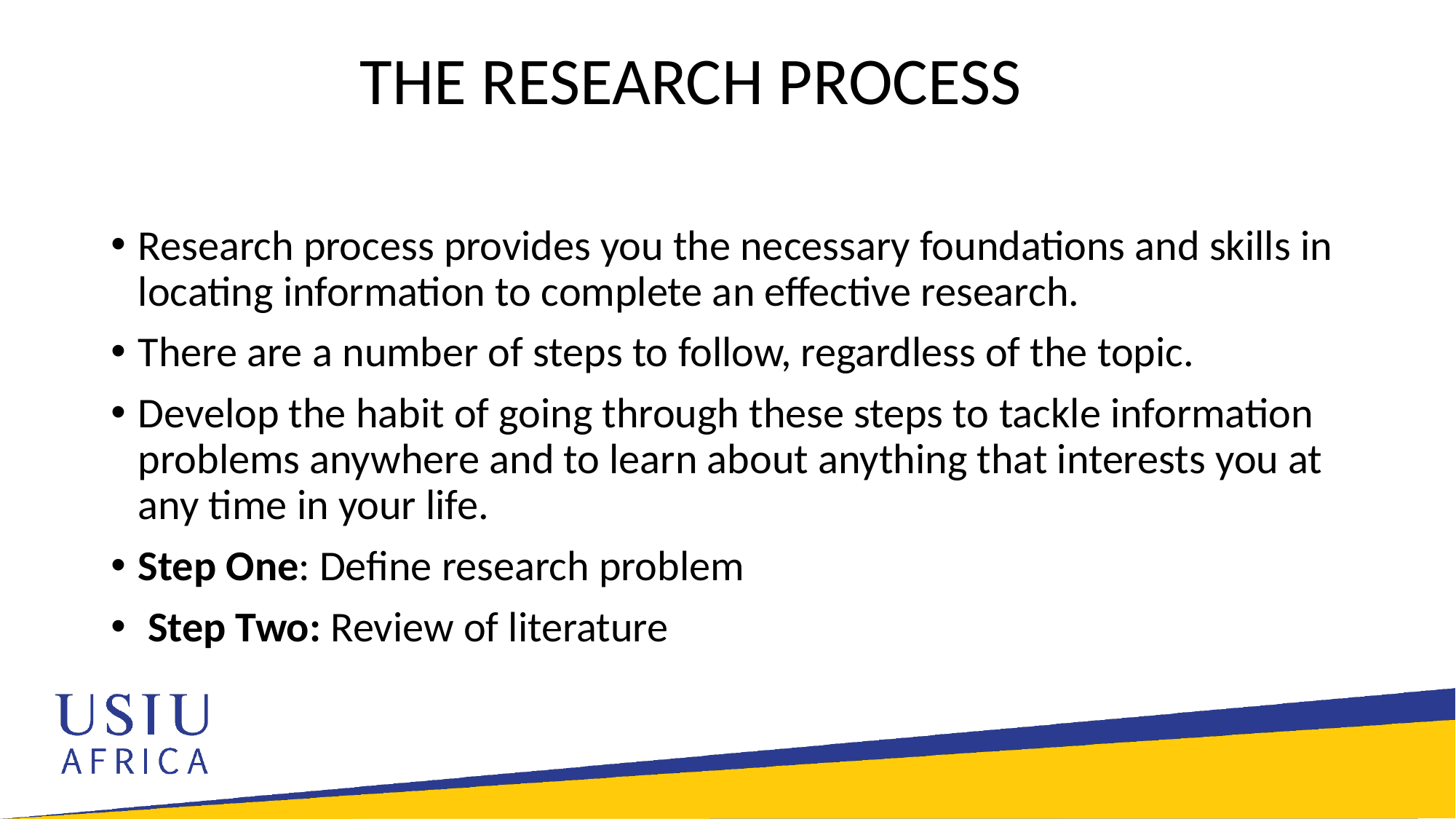

# THE RESEARCH PROCESS
Research process provides you the necessary foundations and skills in locating information to complete an effective research.
There are a number of steps to follow, regardless of the topic.
Develop the habit of going through these steps to tackle information problems anywhere and to learn about anything that interests you at any time in your life.
Step One: Define research problem
 Step Two: Review of literature